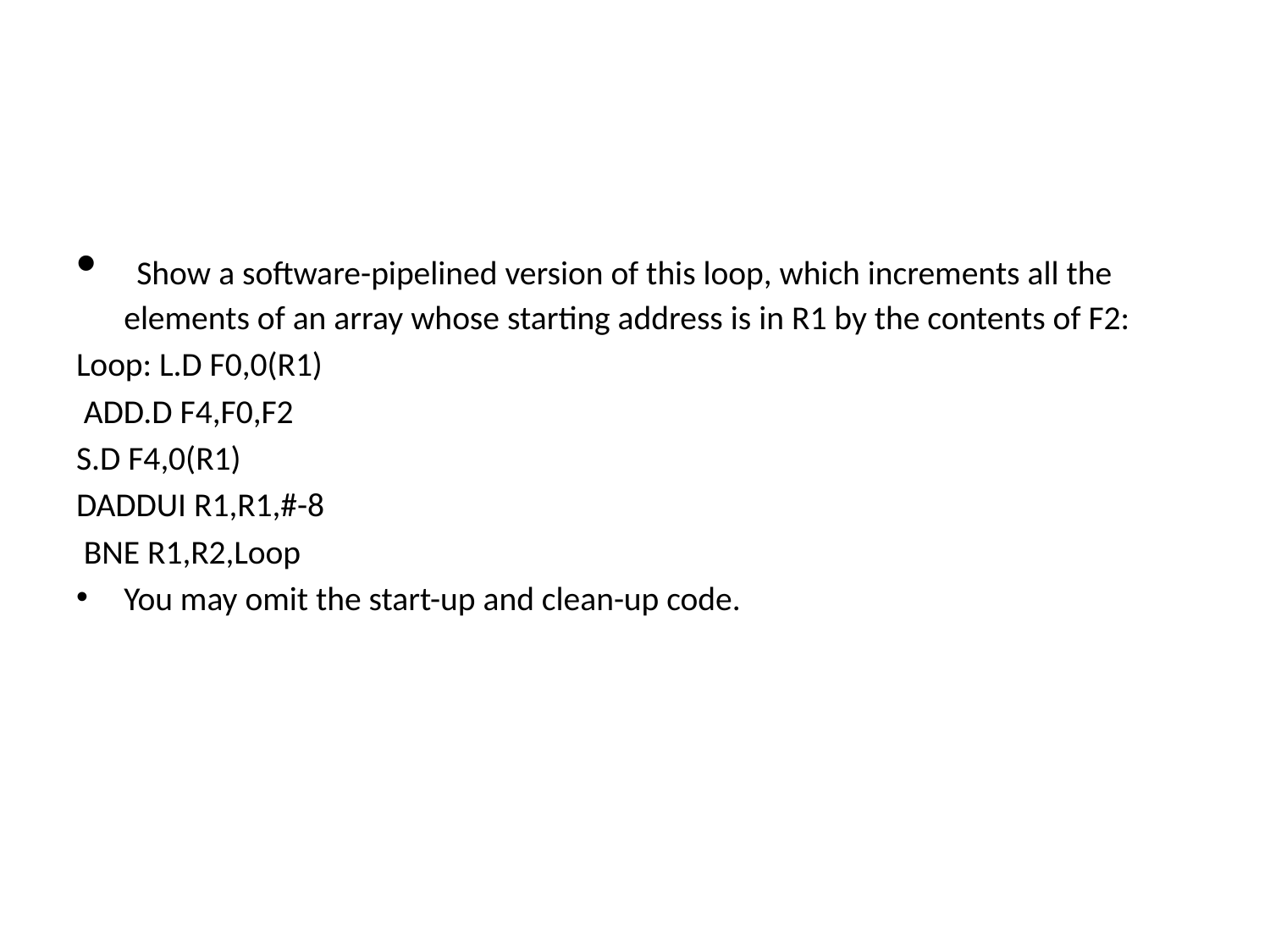

#
 Show a software-pipelined version of this loop, which increments all the elements of an array whose starting address is in R1 by the contents of F2:
Loop: L.D F0,0(R1)
 ADD.D F4,F0,F2
S.D F4,0(R1)
DADDUI R1,R1,#-8
 BNE R1,R2,Loop
You may omit the start-up and clean-up code.